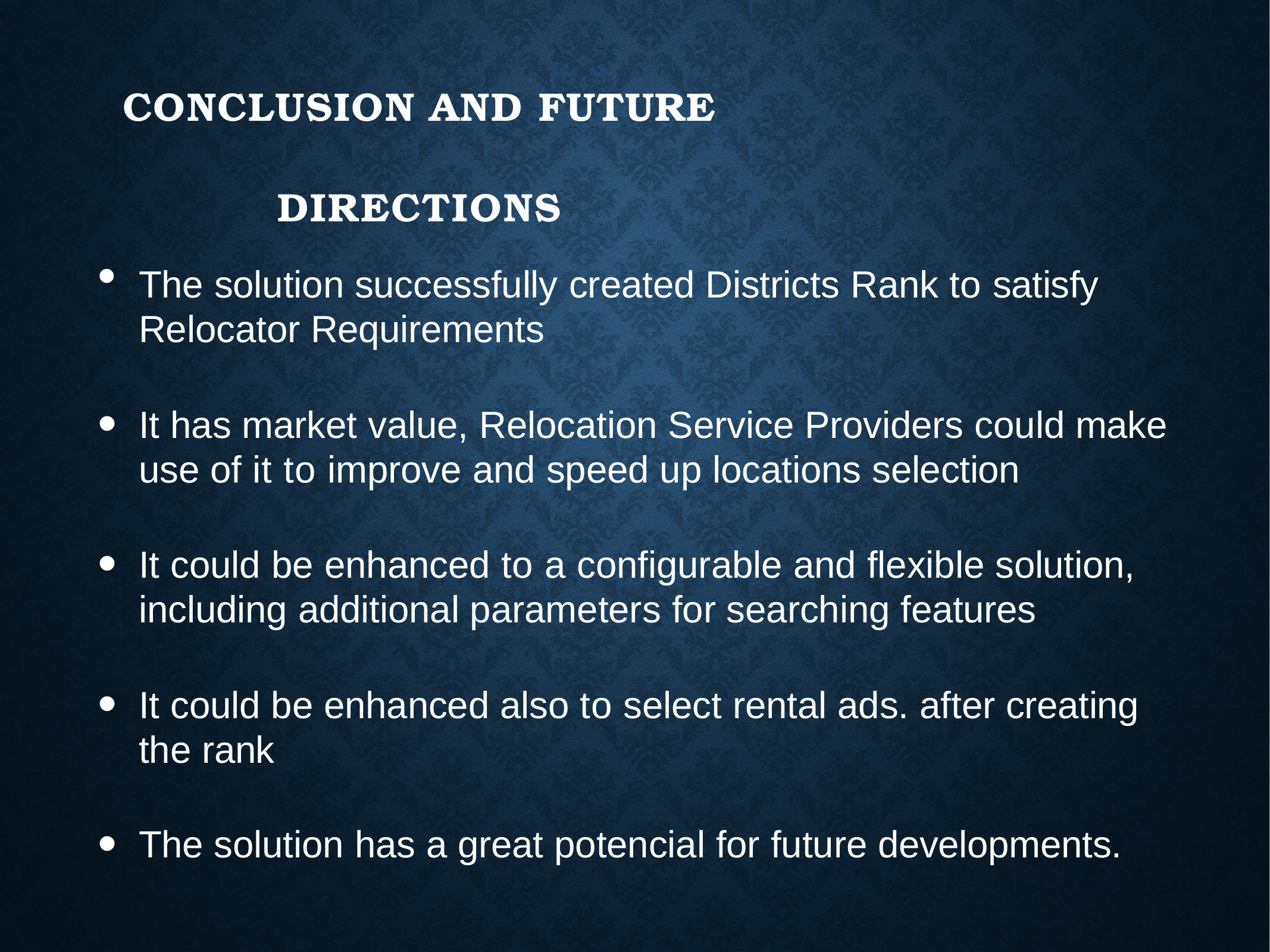

# Conclusion and Future directions
The solution successfully created Districts Rank to satisfy Relocator Requirements

It has market value, Relocation Service Providers could make use of it to improve and speed up locations selection

It could be enhanced to a configurable and flexible solution, including additional parameters for searching features

It could be enhanced also to select rental ads. after creating the rank

The solution has a great potencial for future developments.